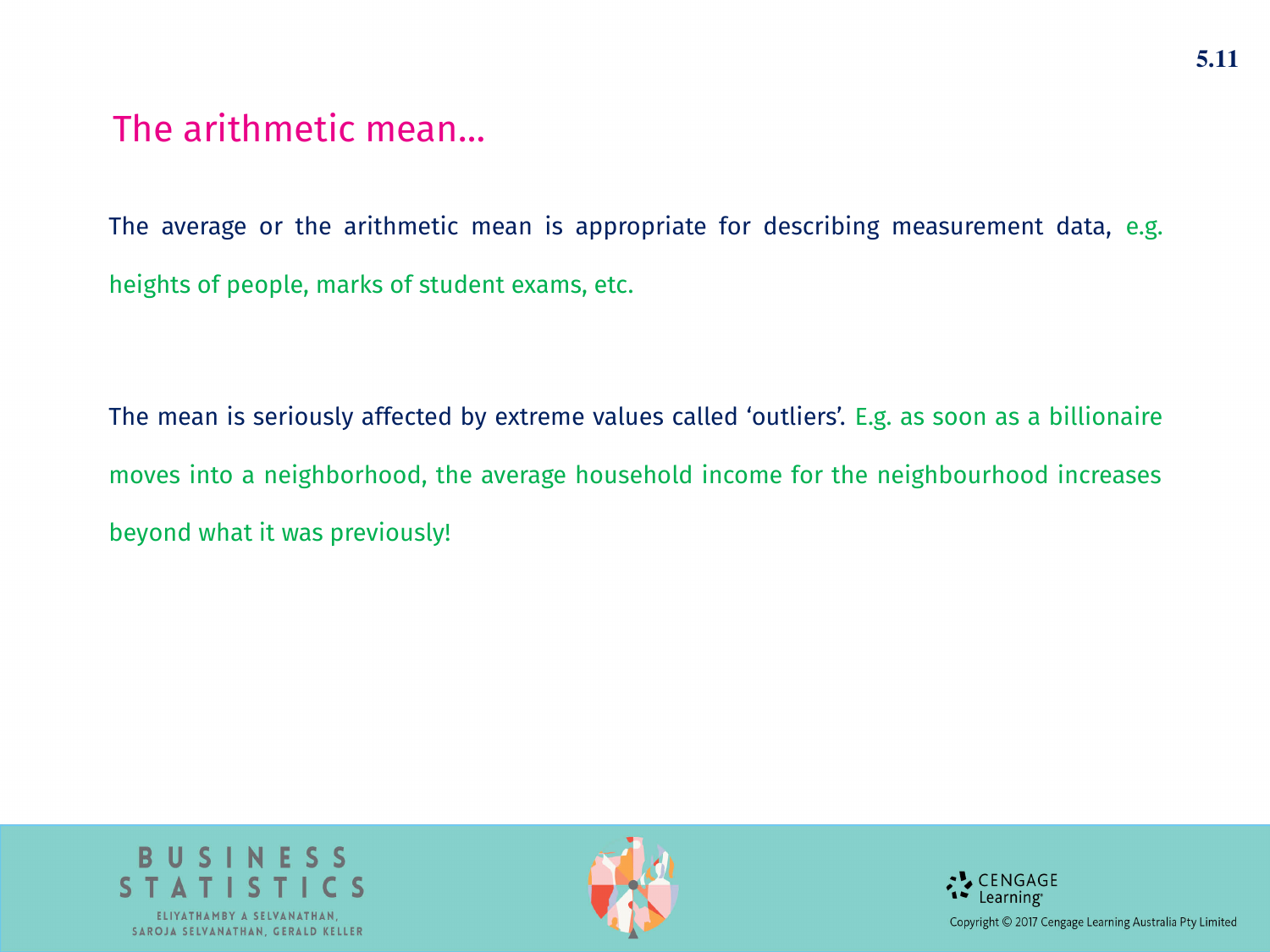

5.11
 The arithmetic mean…
The average or the arithmetic mean is appropriate for describing measurement data, e.g. heights of people, marks of student exams, etc.

The mean is seriously affected by extreme values called ‘outliers’. E.g. as soon as a billionaire moves into a neighborhood, the average household income for the neighbourhood increases beyond what it was previously!